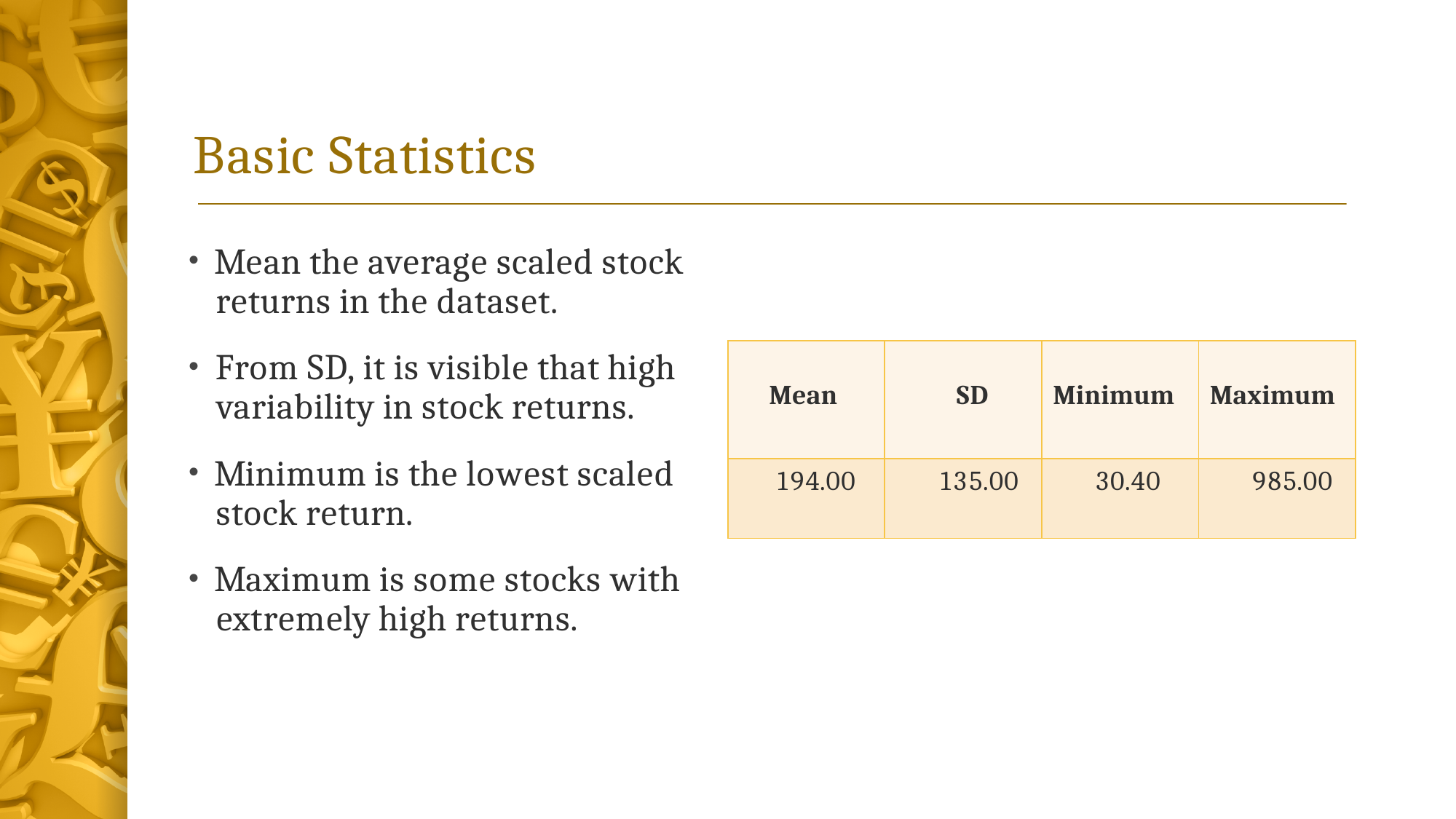

# Basic Statistics
Mean the average scaled stock returns in the dataset.
From SD, it is visible that high variability in stock returns.
Minimum is the lowest scaled stock return.
Maximum is some stocks with extremely high returns.
| Mean | SD | Minimum | Maximum |
| --- | --- | --- | --- |
| 194.00 | 135.00 | 30.40 | 985.00 |